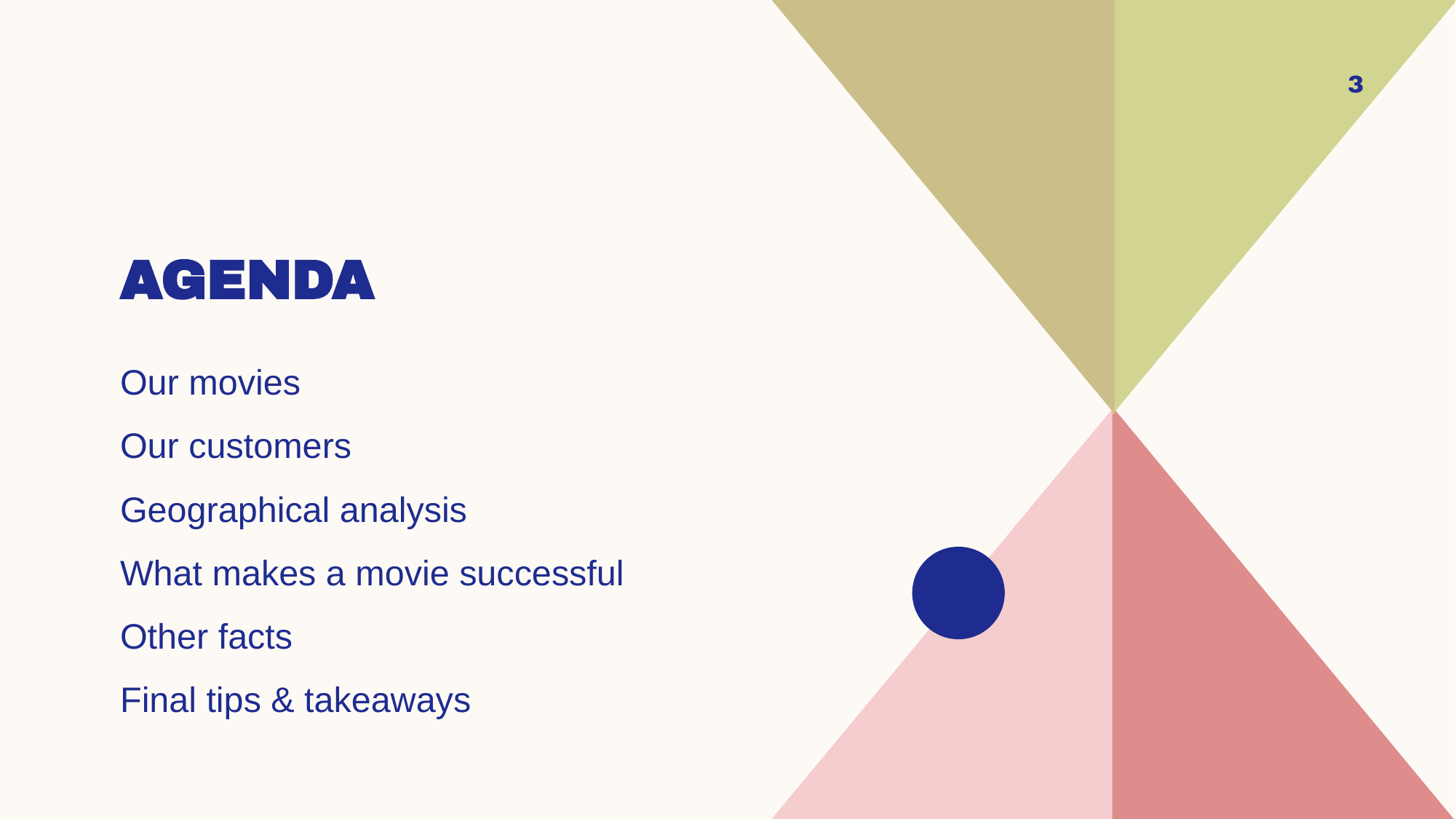

3
# agenda
Our movies
Our customers
Geographical analysis
What makes a movie successful
Other facts
Final tips & takeaways